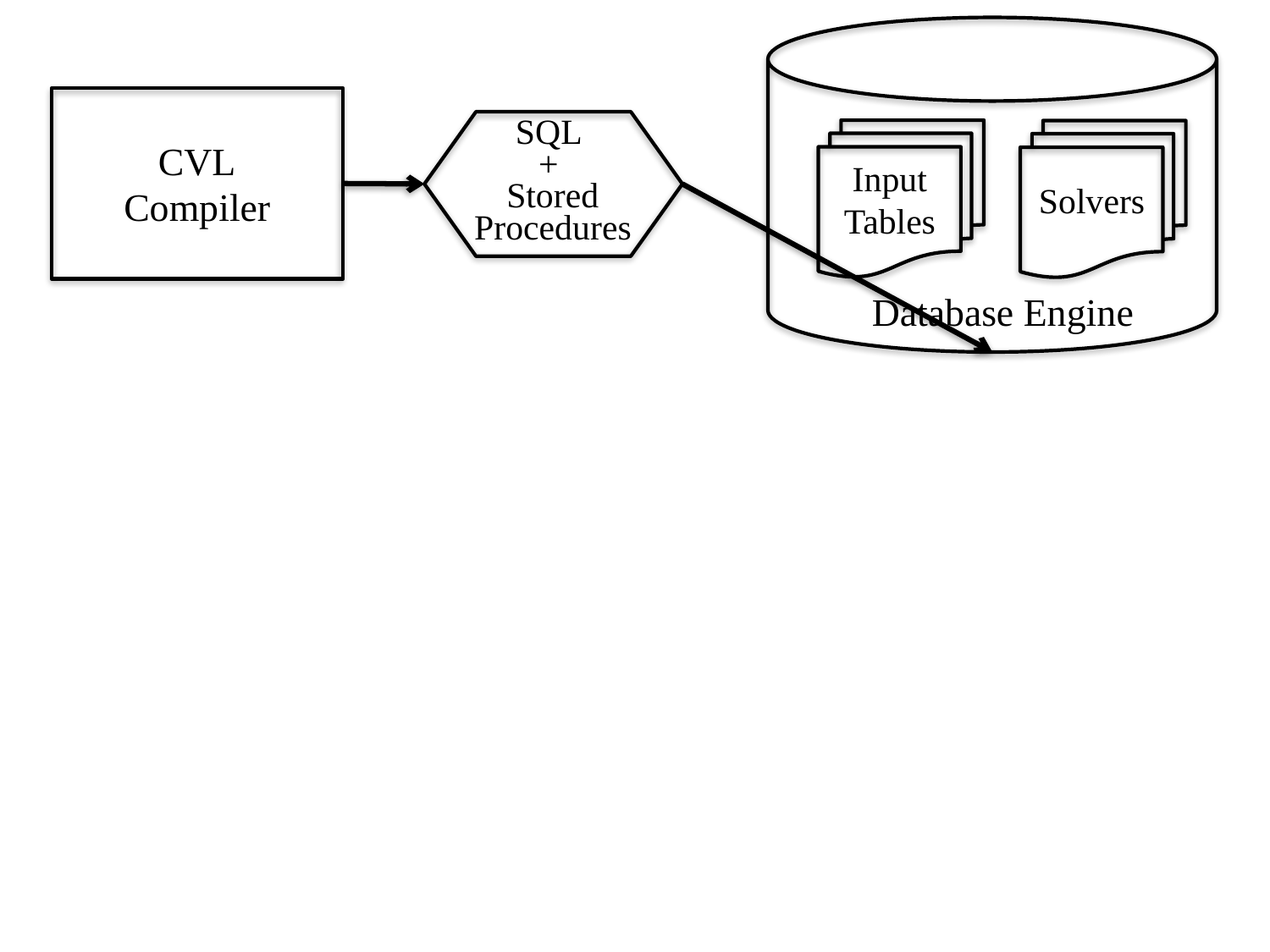

SQL
+
Stored Procedures

CVL
Compiler
Input
Tables
Solvers
Database Engine